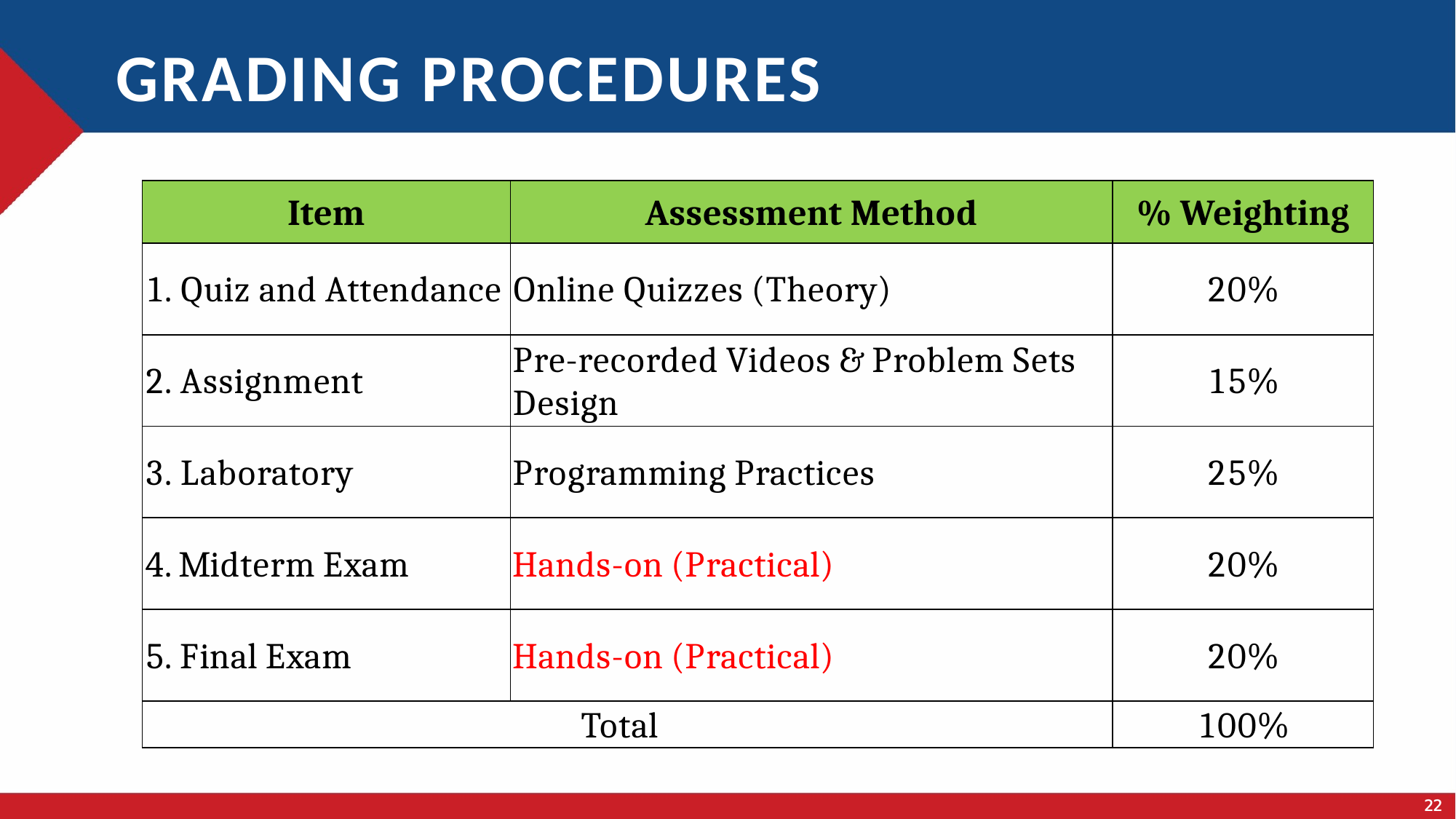

# Grading procedures
| Item | Assessment Method | % Weighting |
| --- | --- | --- |
| 1. Quiz and Attendance | Online Quizzes (Theory) | 20% |
| 2. Assignment | Pre-recorded Videos & Problem Sets Design | 15% |
| 3. Laboratory | Programming Practices | 25% |
| 4. Midterm Exam | Hands-on (Practical) | 20% |
| 5. Final Exam | Hands-on (Practical) | 20% |
| Total |  | 100% |
22